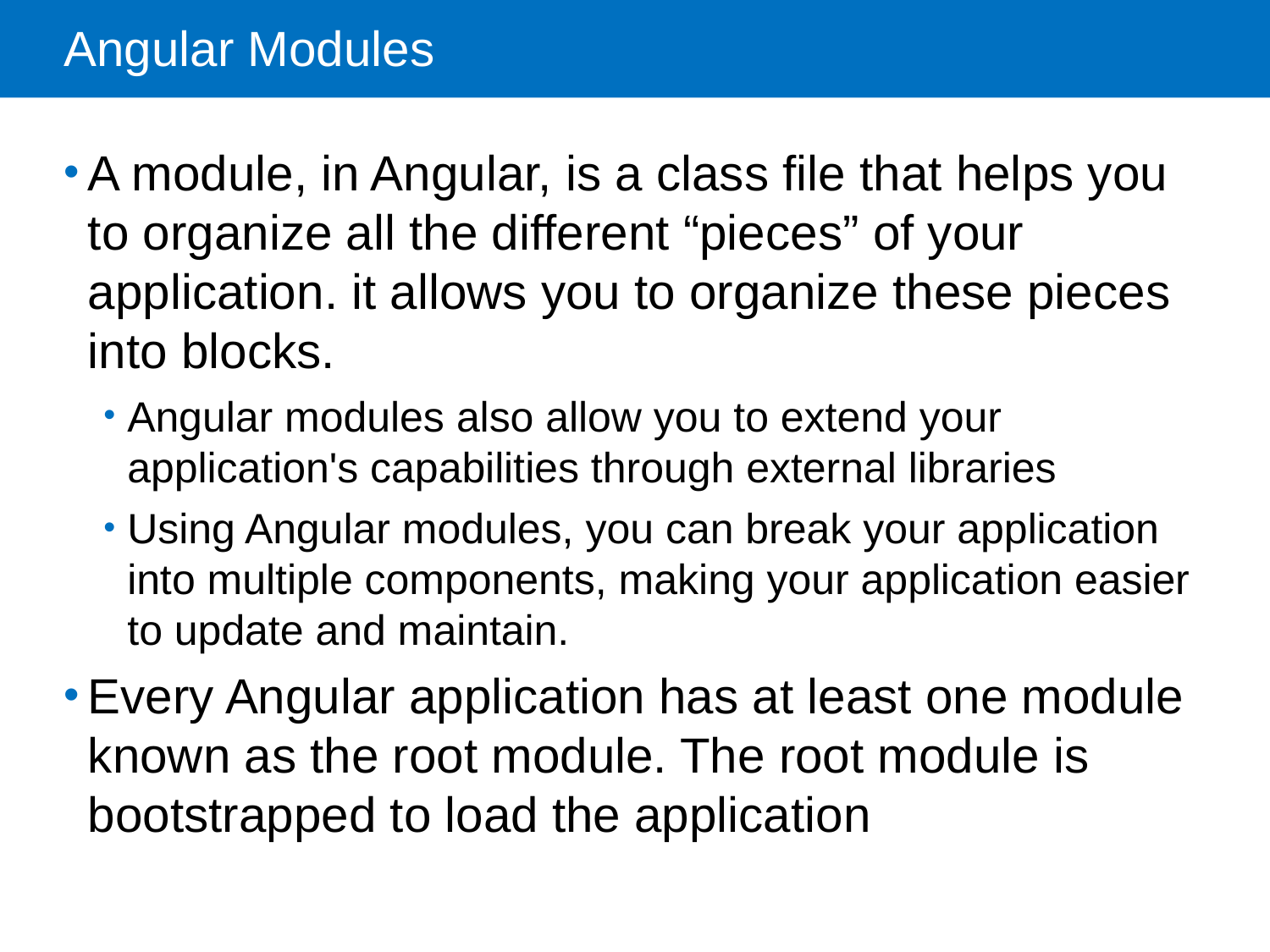

# Angular Modules
A module, in Angular, is a class file that helps you to organize all the different “pieces” of your application. it allows you to organize these pieces into blocks.
Angular modules also allow you to extend your application's capabilities through external libraries
Using Angular modules, you can break your application into multiple components, making your application easier to update and maintain.
Every Angular application has at least one module known as the root module. The root module is bootstrapped to load the application